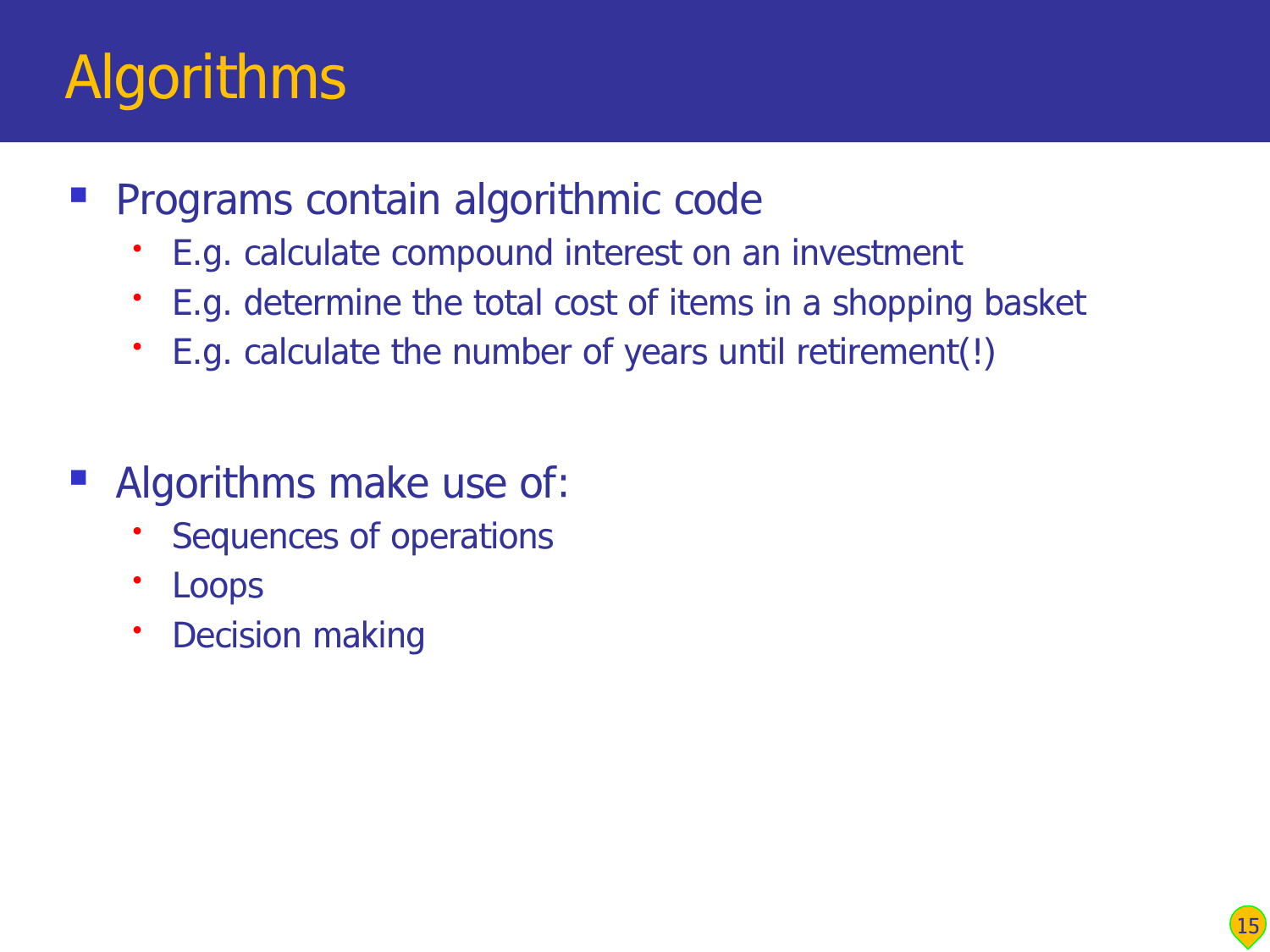

# Algorithms
Programs contain algorithmic code
E.g. calculate compound interest on an investment
E.g. determine the total cost of items in a shopping basket
E.g. calculate the number of years until retirement(!)

Algorithms make use of:
Sequences of operations
Loops
Decision making

15